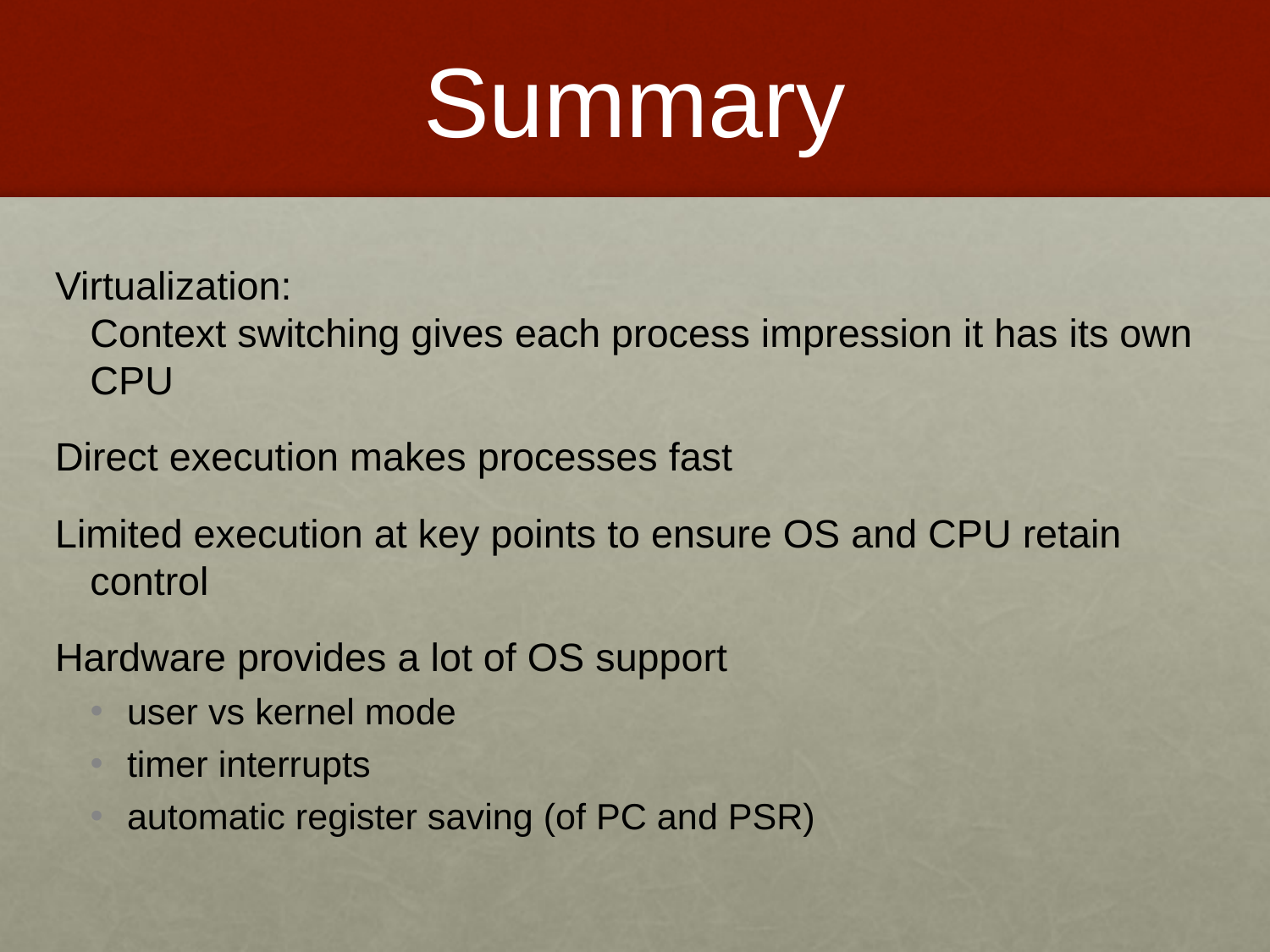

# Summary
Virtualization:
Context switching gives each process impression it has its own CPU
Direct execution makes processes fast
Limited execution at key points to ensure OS and CPU retain control
Hardware provides a lot of OS support
user vs kernel mode
timer interrupts
automatic register saving (of PC and PSR)